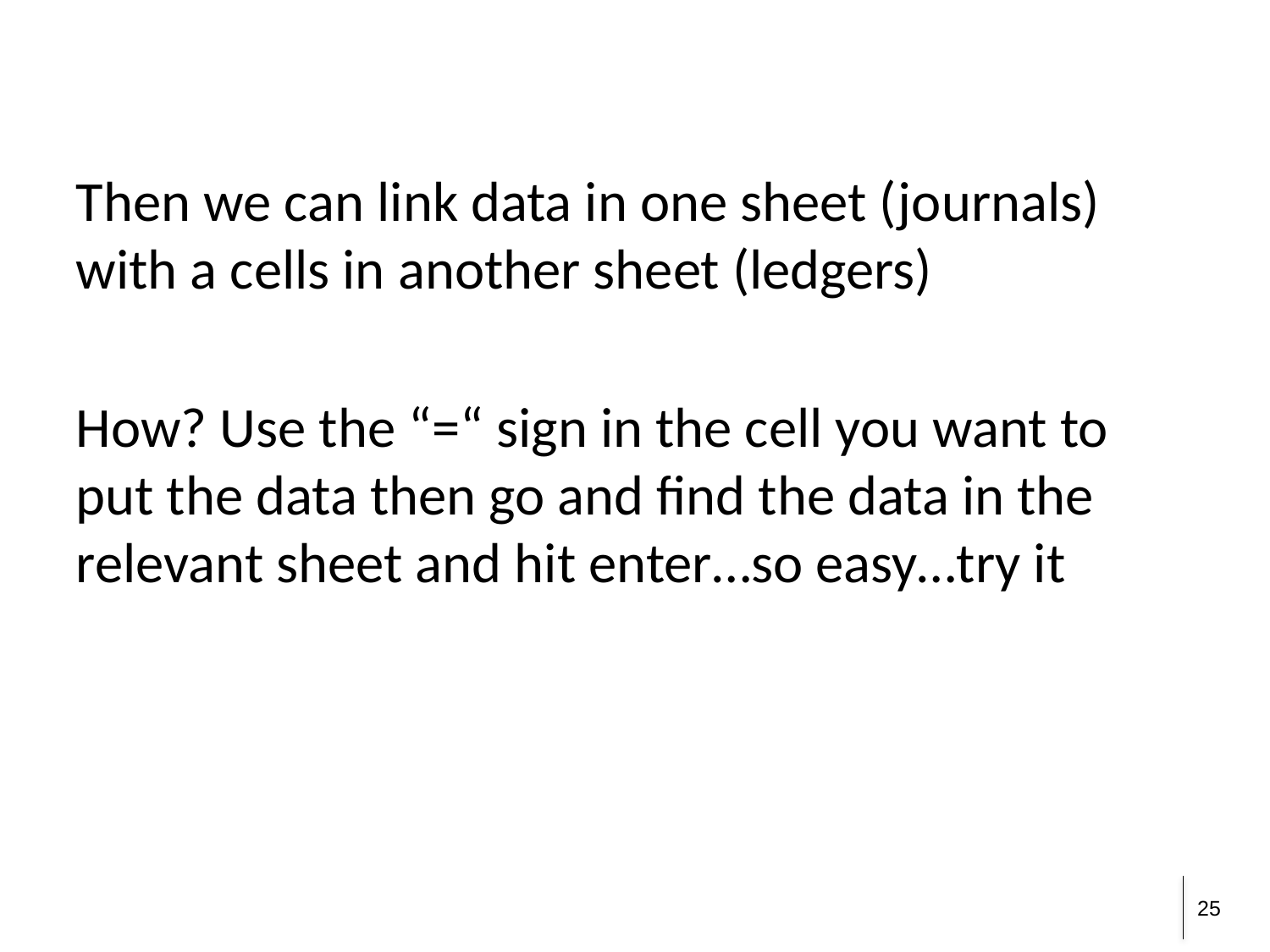

#
Then we can link data in one sheet (journals)  with a cells in another sheet (ledgers)

How? Use the “=“ sign in the cell you want to put the data then go and find the data in the relevant sheet and hit enter…so easy…try it

25